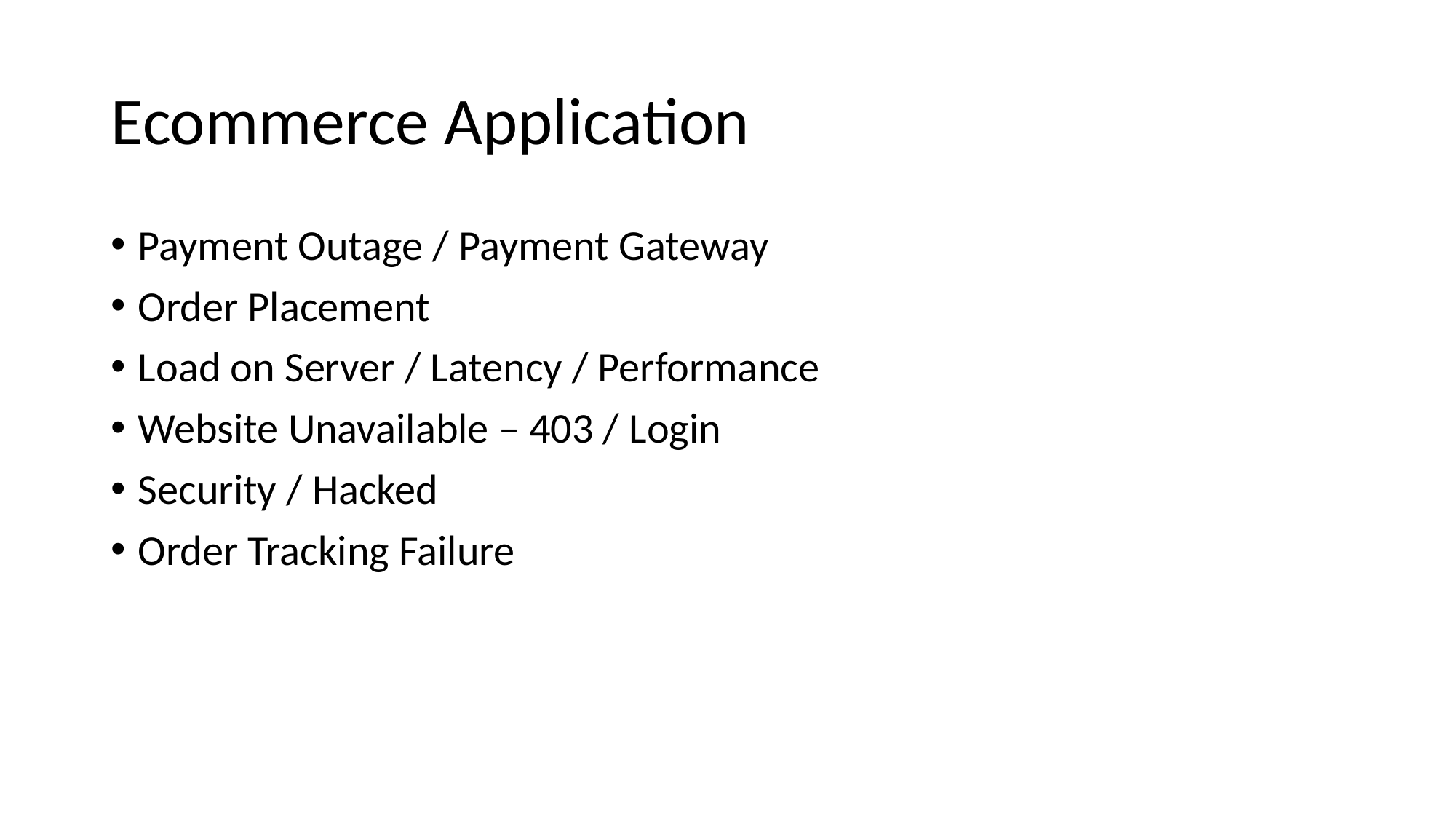

# Ecommerce Application
Payment Outage / Payment Gateway
Order Placement
Load on Server / Latency / Performance
Website Unavailable – 403 / Login
Security / Hacked
Order Tracking Failure